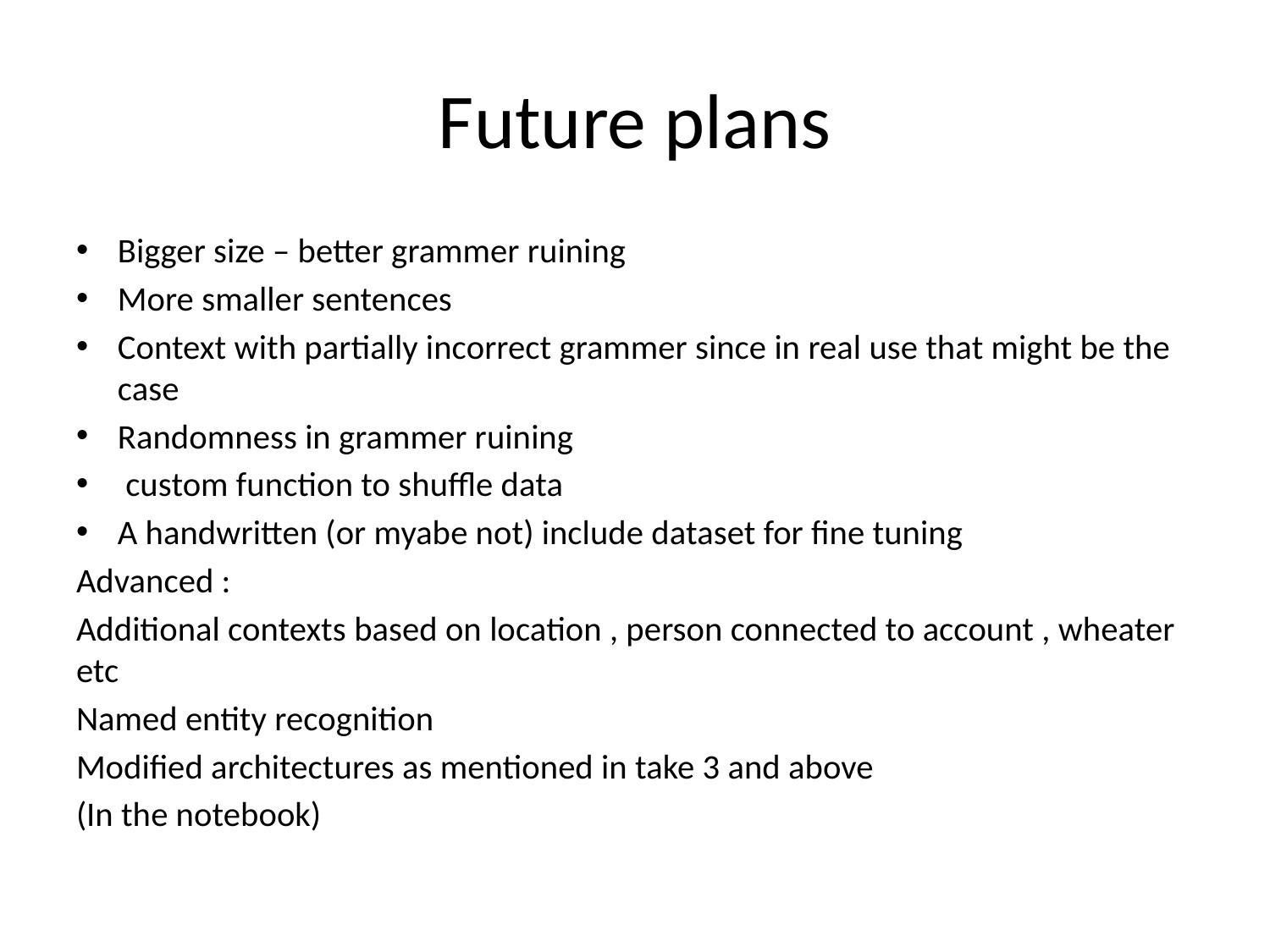

# Future plans
Bigger size – better grammer ruining
More smaller sentences
Context with partially incorrect grammer since in real use that might be the case
Randomness in grammer ruining
 custom function to shuffle data
A handwritten (or myabe not) include dataset for fine tuning
Advanced :
Additional contexts based on location , person connected to account , wheater etc
Named entity recognition
Modified architectures as mentioned in take 3 and above
(In the notebook)